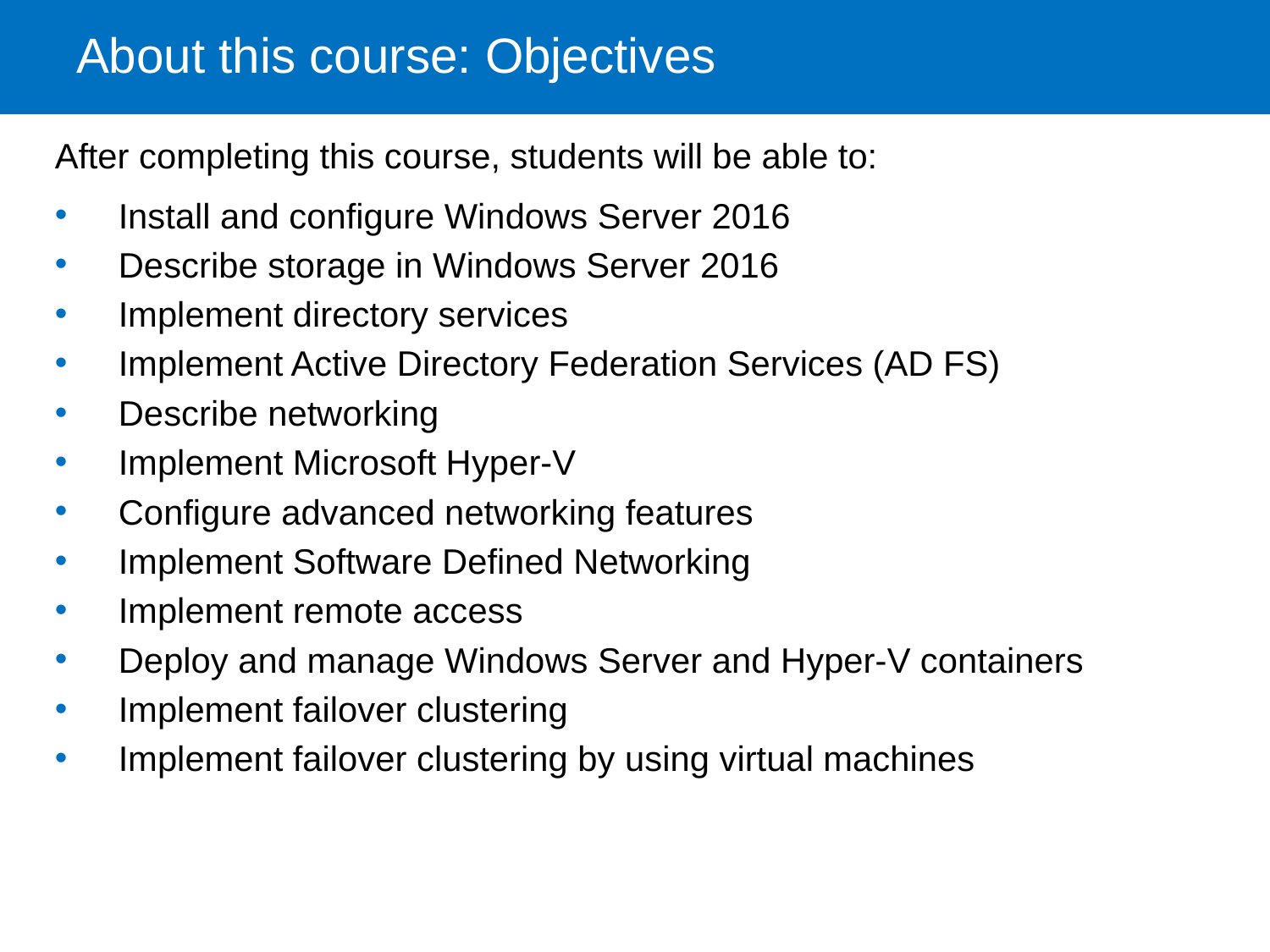

# About this course: Objectives
After completing this course, students will be able to:
Install and configure Windows Server 2016
Describe storage in Windows Server 2016
Implement directory services
Implement Active Directory Federation Services (AD FS)
Describe networking
Implement Microsoft Hyper-V
Configure advanced networking features
Implement Software Defined Networking
Implement remote access
Deploy and manage Windows Server and Hyper-V containers
Implement failover clustering
Implement failover clustering by using virtual machines